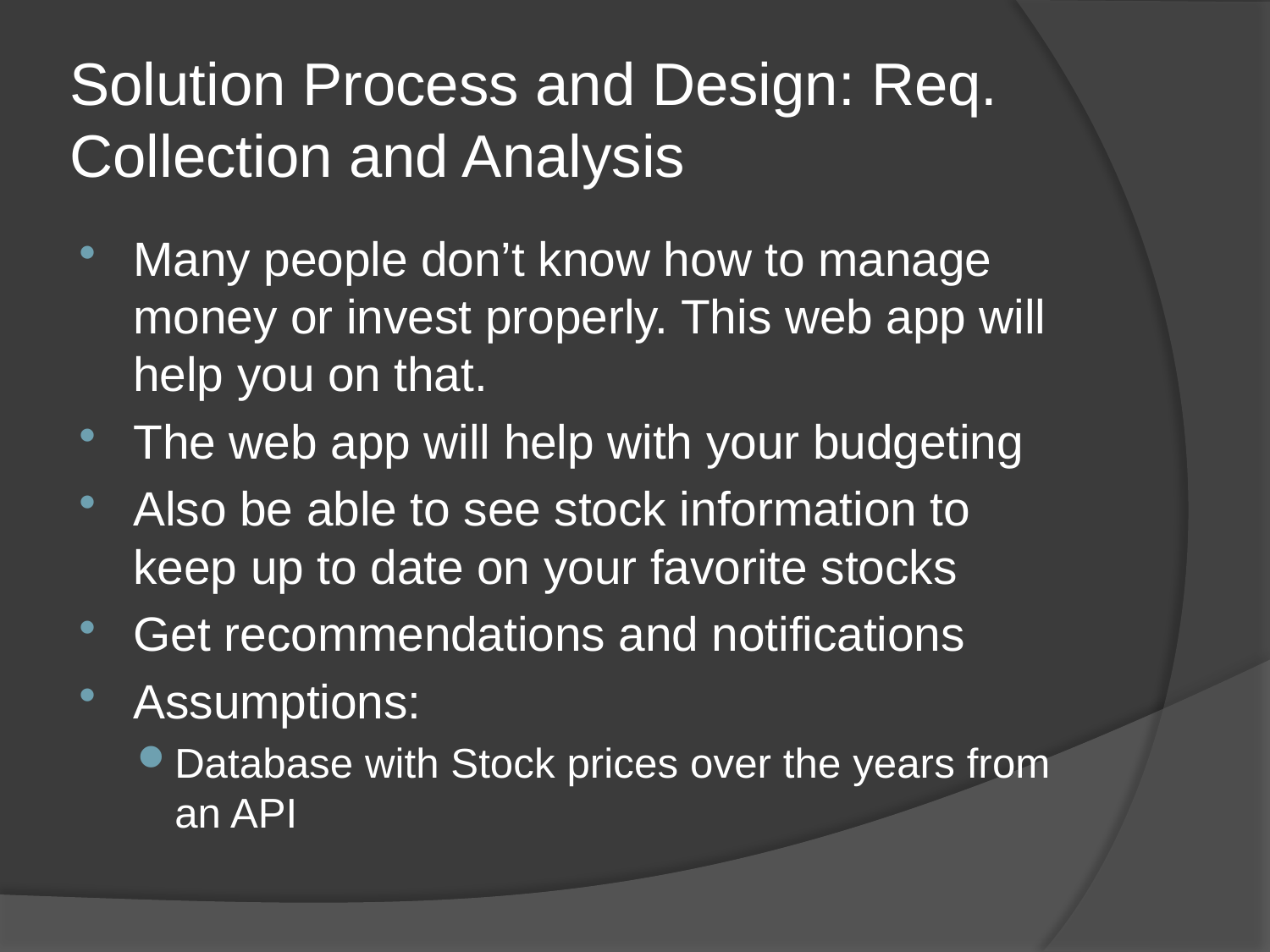

# Solution Process and Design: Req. Collection and Analysis
Many people don’t know how to manage money or invest properly. This web app will help you on that.
The web app will help with your budgeting
Also be able to see stock information to keep up to date on your favorite stocks
Get recommendations and notifications
Assumptions:
Database with Stock prices over the years from an API